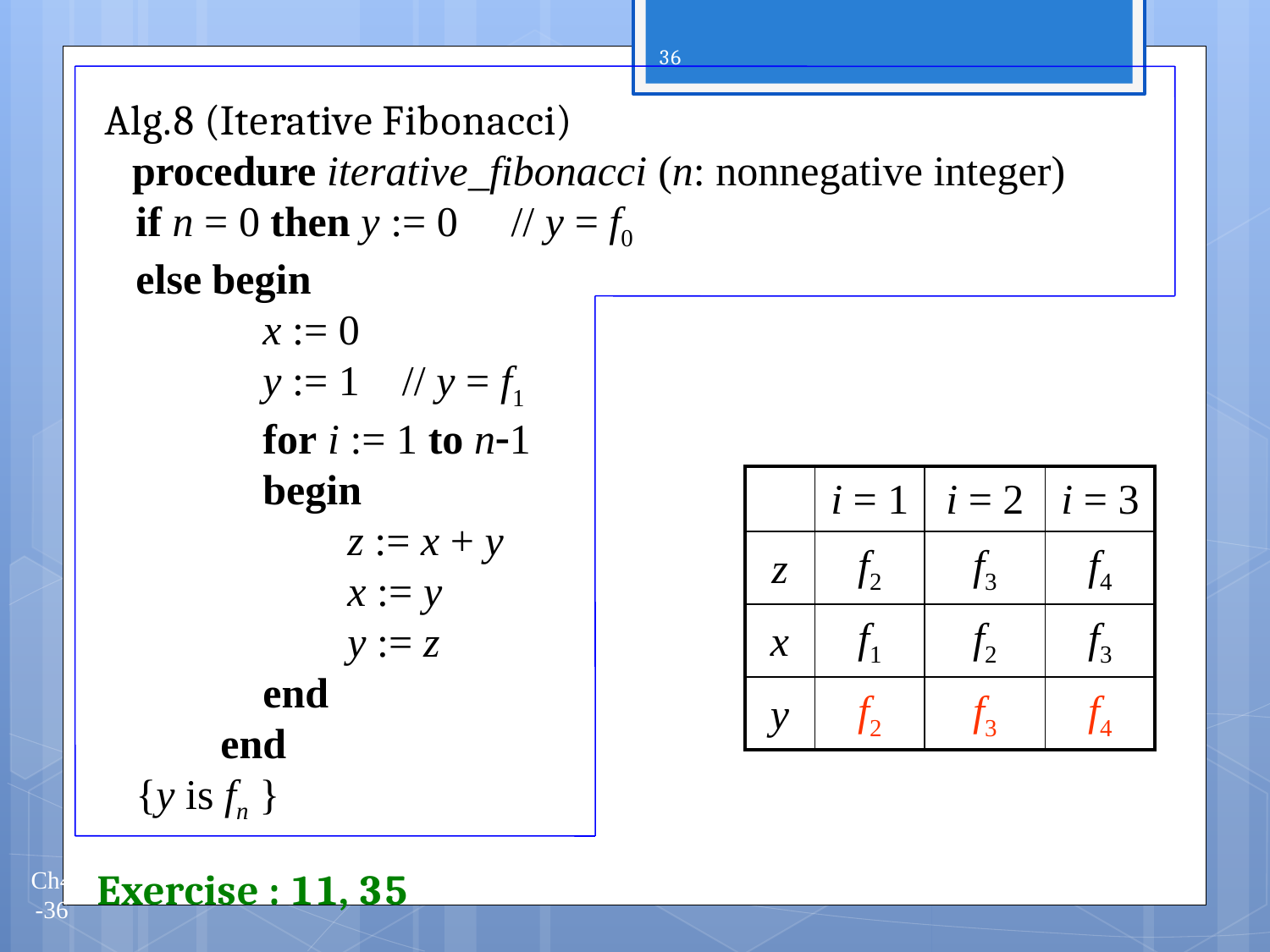

36

Alg.8 (Iterative Fibonacci)
   procedure iterative_fibonacci (n: nonnegative integer)
   if n = 0 then y := 0     // y = f0
   else begin
               x := 0
               y := 1    // y = f1
               for i := 1 to n−1
               begin
                       z := x + y
                       x := y
                       y := z
               end
           end
   {y is fn }
|  | i = 1 | i = 2 | i = 3 |
| --- | --- | --- | --- |
| z | f2 | f3 | f4 |
| x | f1 | f2 | f3 |
| y | f2 | f3 | f4 |
Exercise : 11, 35
Ch4-36